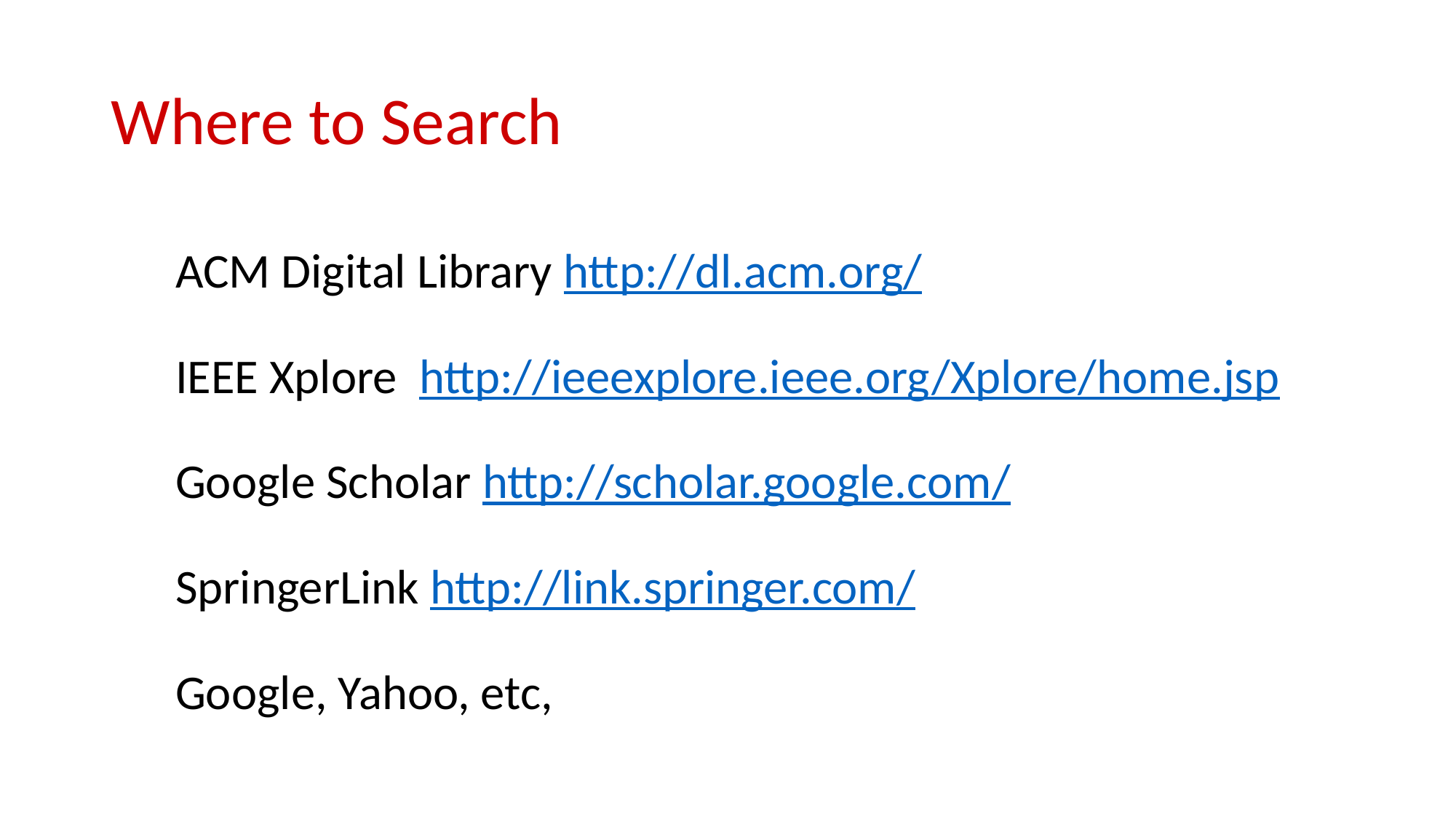

# Where to Search
ACM Digital Library http://dl.acm.org/
IEEE Xplore  http://ieeexplore.ieee.org/Xplore/home.jsp
Google Scholar http://scholar.google.com/
SpringerLink http://link.springer.com/
Google, Yahoo, etc,